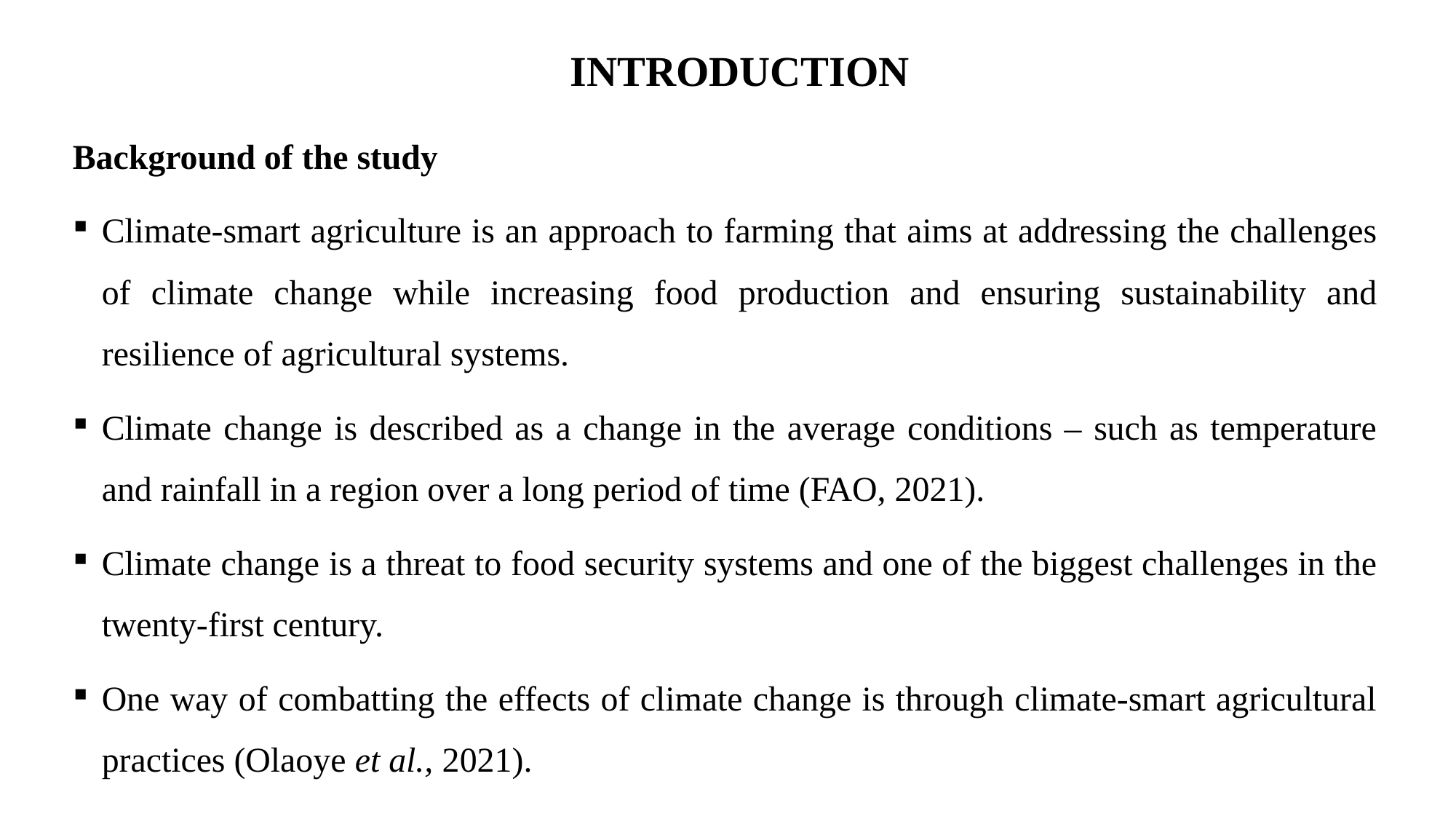

# INTRODUCTION
Background of the study
Climate-smart agriculture is an approach to farming that aims at addressing the challenges of climate change while increasing food production and ensuring sustainability and resilience of agricultural systems.
Climate change is described as a change in the average conditions – such as temperature and rainfall in a region over a long period of time (FAO, 2021).
Climate change is a threat to food security systems and one of the biggest challenges in the twenty-first century.
One way of combatting the effects of climate change is through climate-smart agricultural practices (Olaoye et al., 2021).